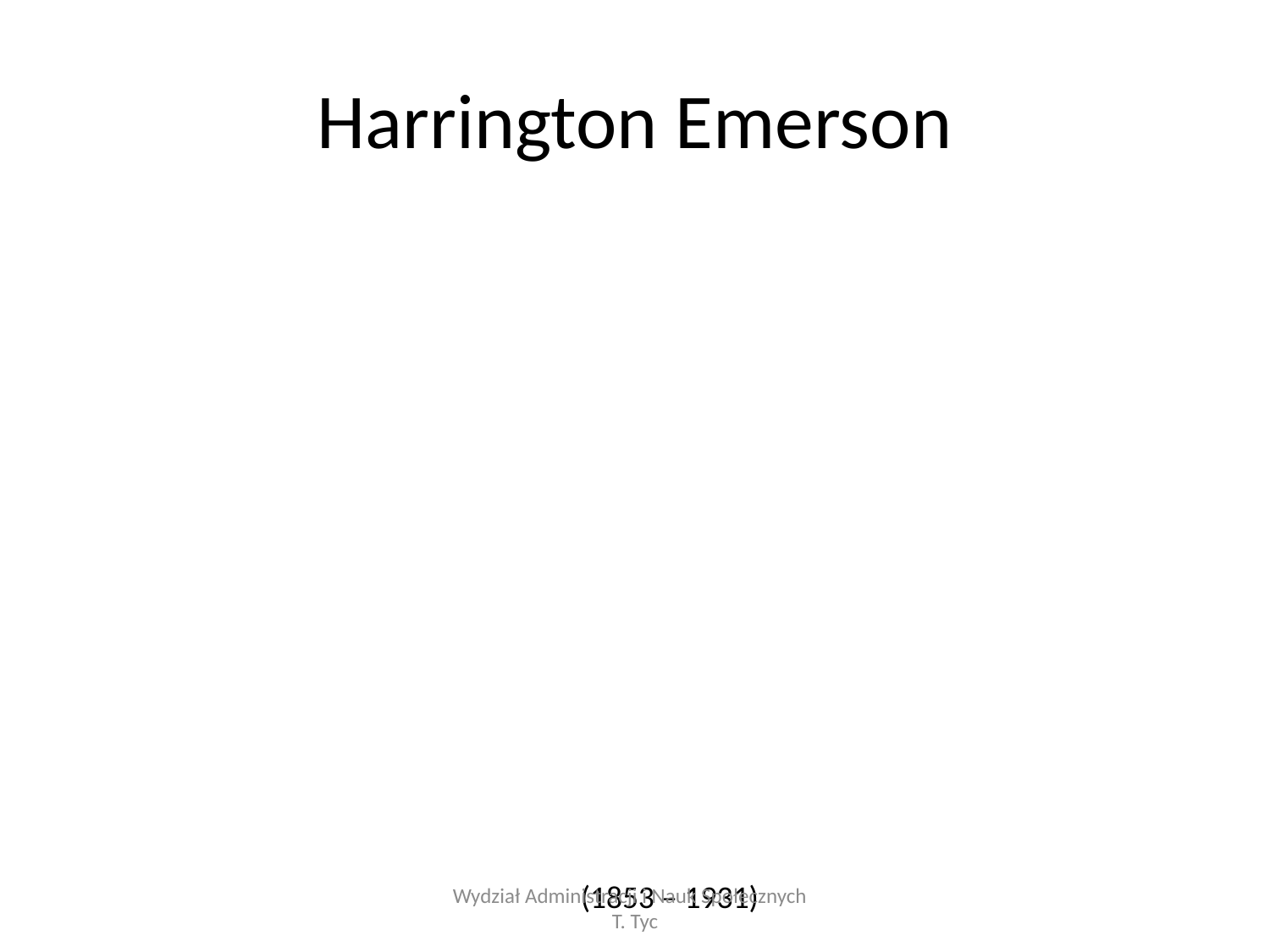

# Harrington Emerson
(1853 – 1931)
Wydział Administracji i Nauk Społecznych   T. Tyc